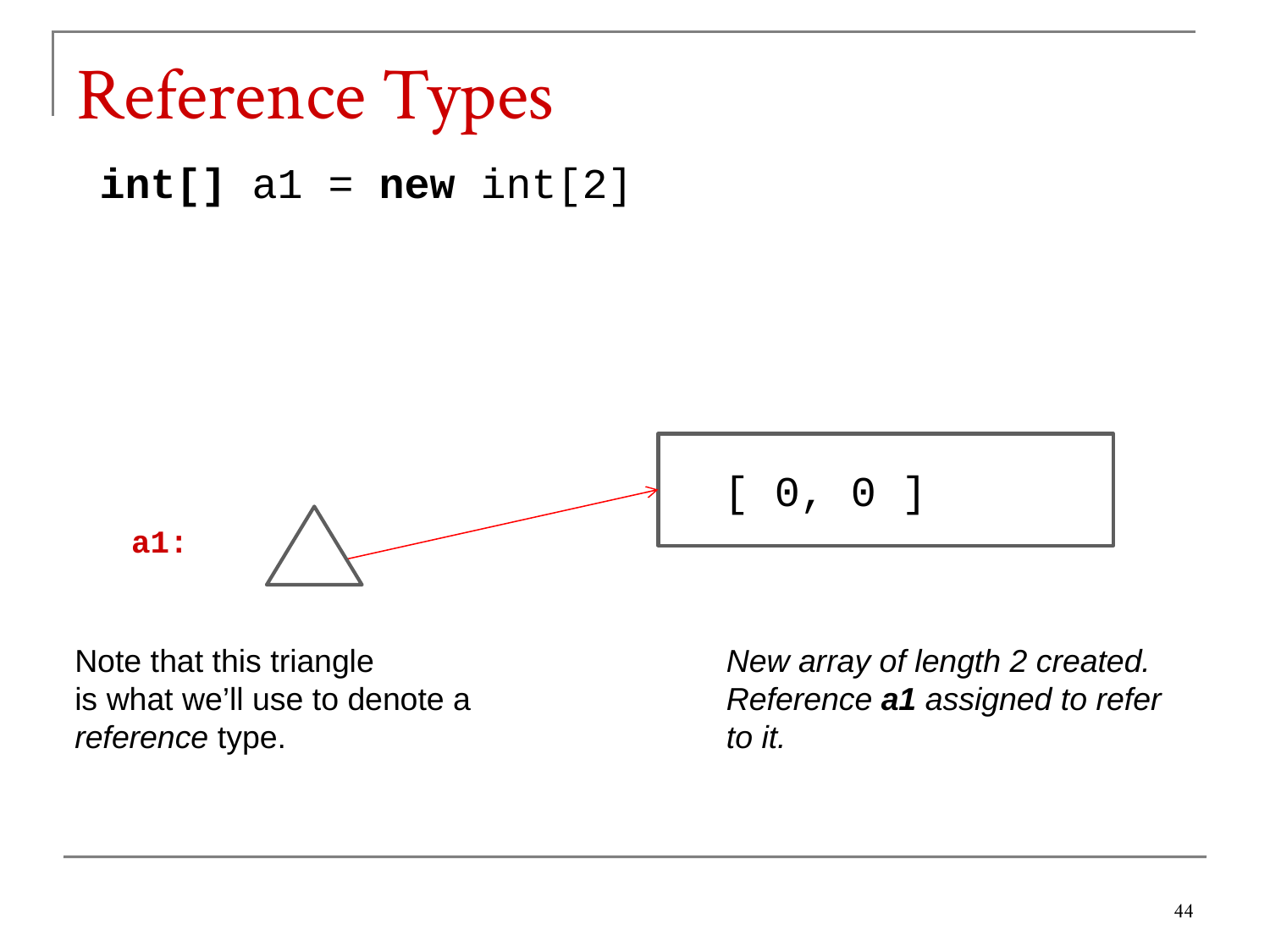

# Reference Types
int[] a1 = new int[2]

[ 0, 0 ]

a1:
Note that this triangle
is what we’ll use to denote a
reference type.
New array of length 2 created.
Reference a1 assigned to refer
to it.
44